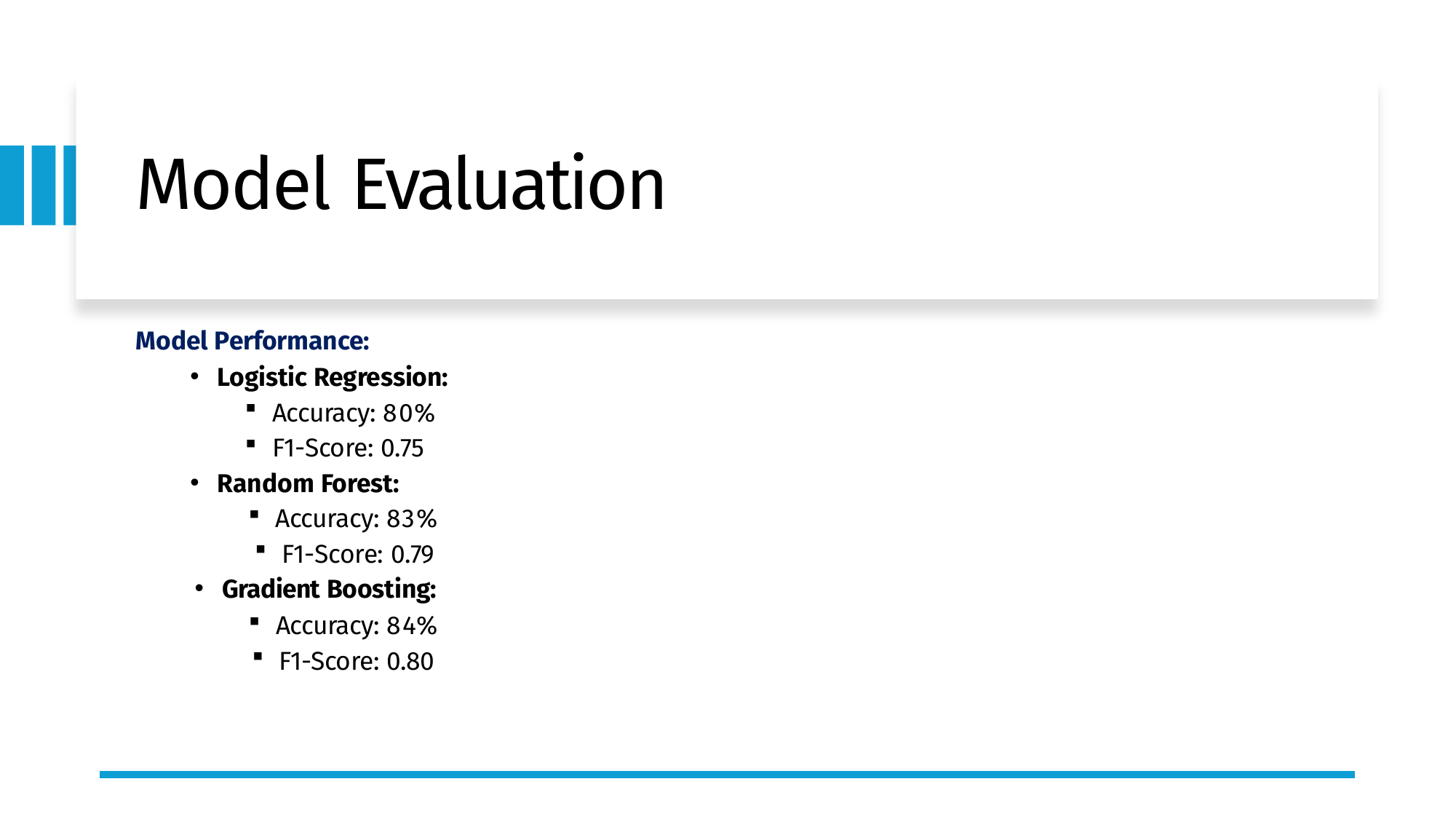

# Model Evaluation
Model Performance:
Logistic Regression:
Accuracy: 80%
F1-Score: 0.75
Random Forest:
Accuracy: 83%
F1-Score: 0.79
Gradient Boosting:
Accuracy: 84%
F1-Score: 0.80